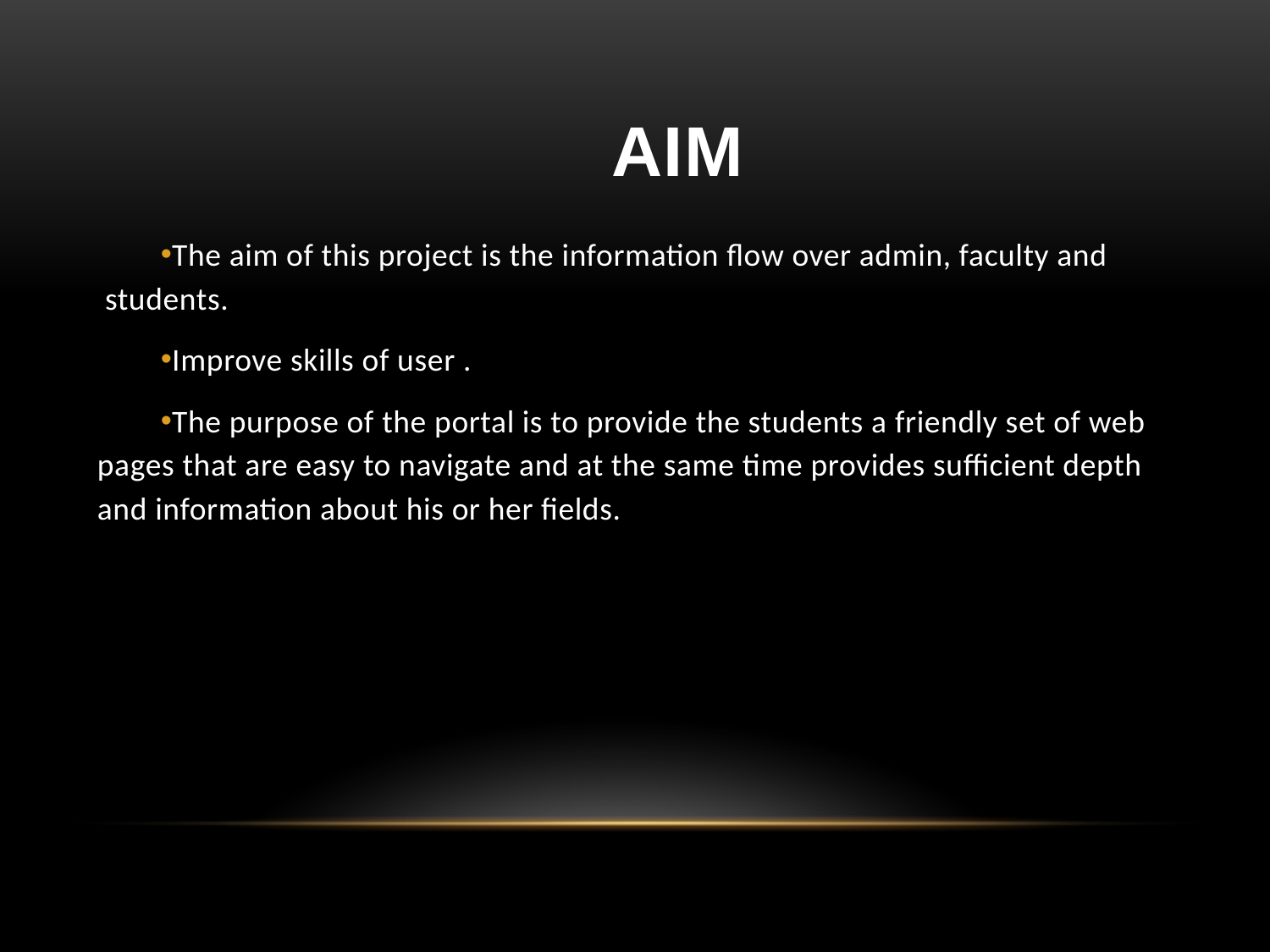

# AIM
The aim of this project is the information flow over admin, faculty and          students.
Improve skills of user .
The purpose of the portal is to provide the students a friendly set of web pages that are easy to navigate and at the same time provides sufficient depth and information about his or her fields.